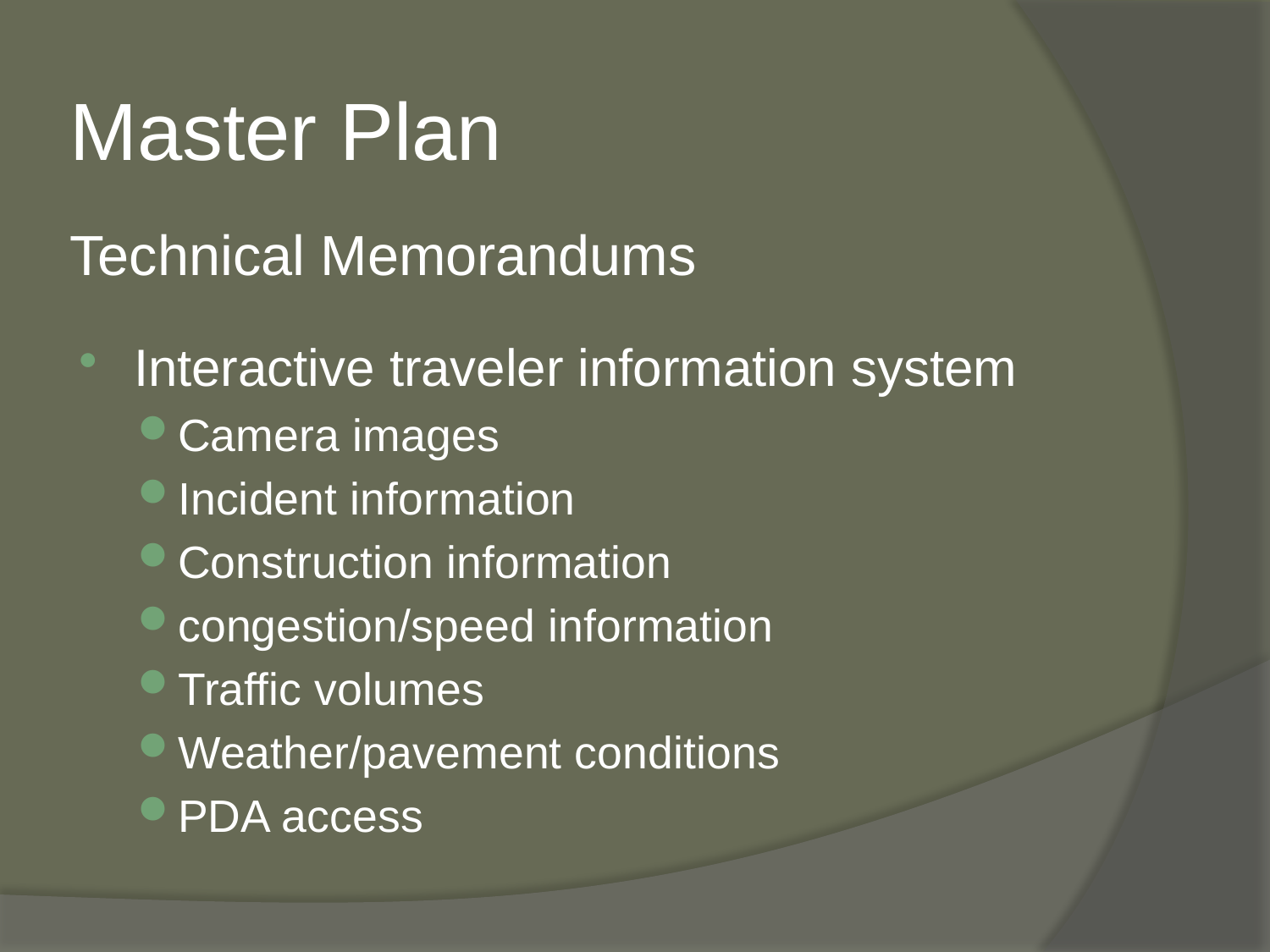

# Master Plan Technical Memorandums
Interactive traveler information system
Camera images
Incident information
Construction information
congestion/speed information
Traffic volumes
Weather/pavement conditions
PDA access